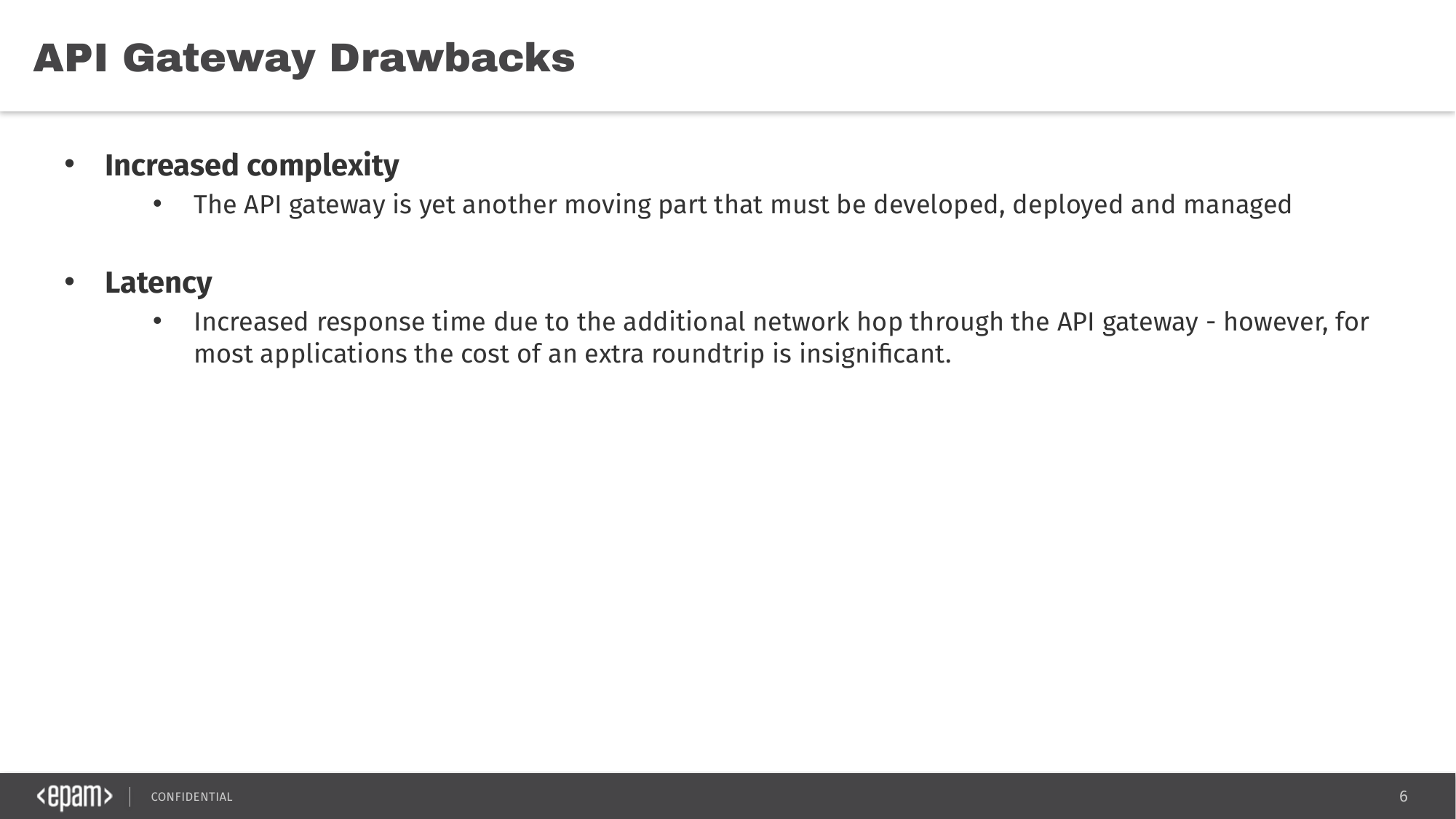

API Gateway Drawbacks

Increased complexity
The API gateway is yet another moving part that must be developed, deployed and managed

Latency
Increased response time due to the additional network hop through the API gateway - however, for most applications the cost of an extra roundtrip is insignificant.